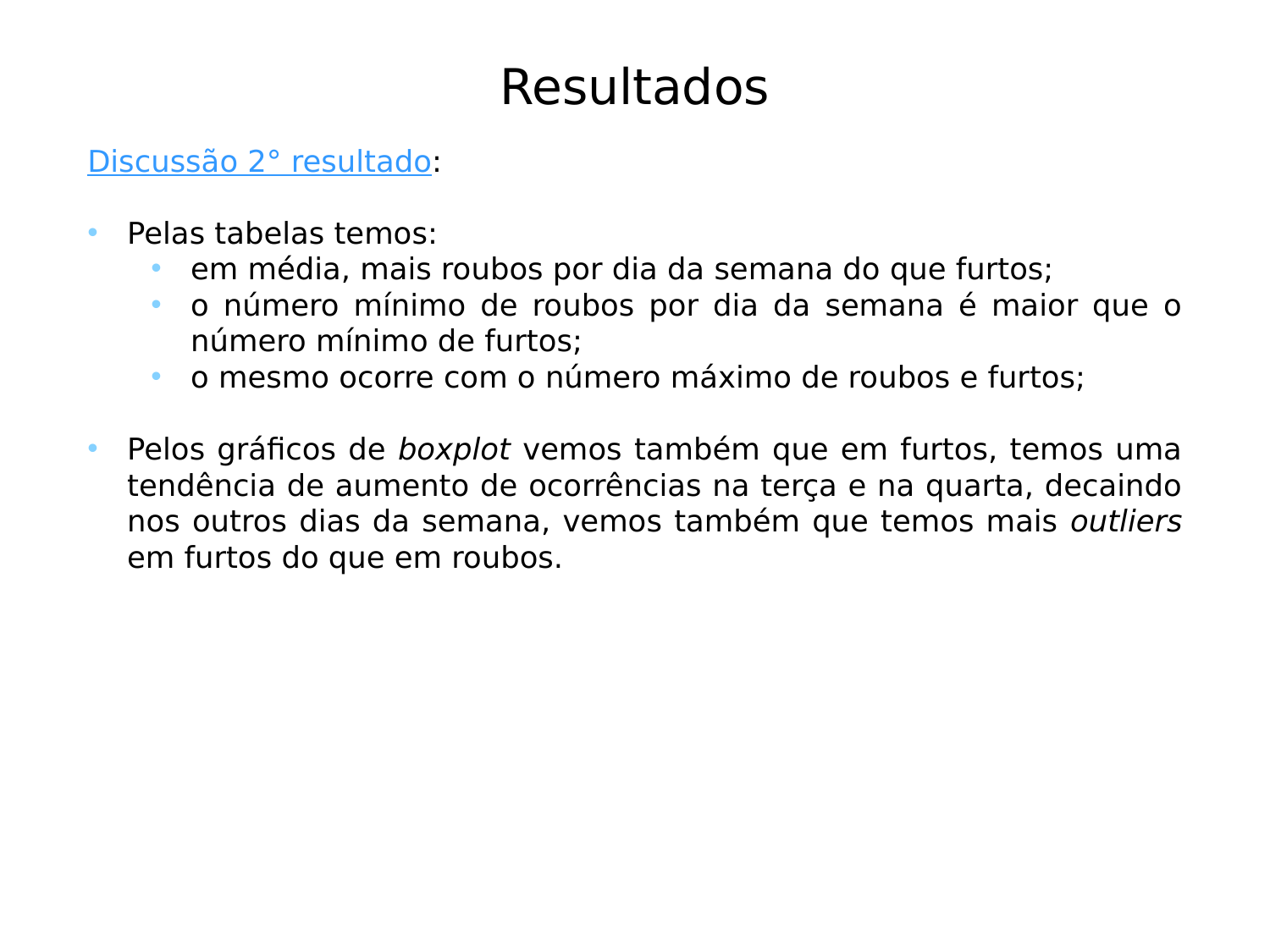

# Resultados
Discussão 2° resultado:

Pelas tabelas temos:
em média, mais roubos por dia da semana do que furtos;
o número mínimo de roubos por dia da semana é maior que o número mínimo de furtos;
o mesmo ocorre com o número máximo de roubos e furtos;

Pelos gráficos de boxplot vemos também que em furtos, temos uma tendência de aumento de ocorrências na terça e na quarta, decaindo nos outros dias da semana, vemos também que temos mais outliers em furtos do que em roubos.